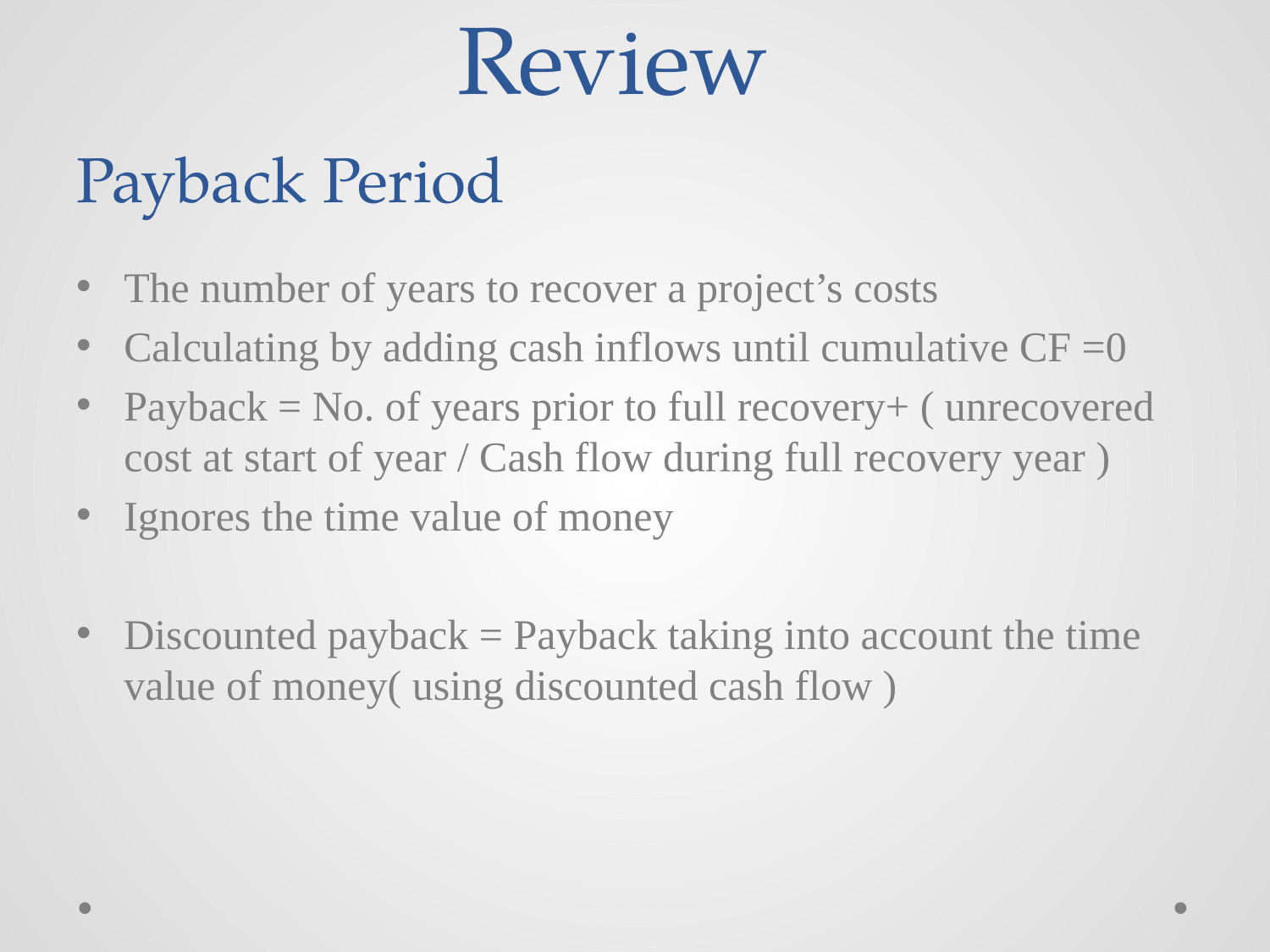

# Review Payback Period
The number of years to recover a project’s costs
Calculating by adding cash inflows until cumulative CF =0
Payback = No. of years prior to full recovery+ ( unrecovered cost at start of year / Cash flow during full recovery year )
Ignores the time value of money

Discounted payback = Payback taking into account the time value of money( using discounted cash flow )